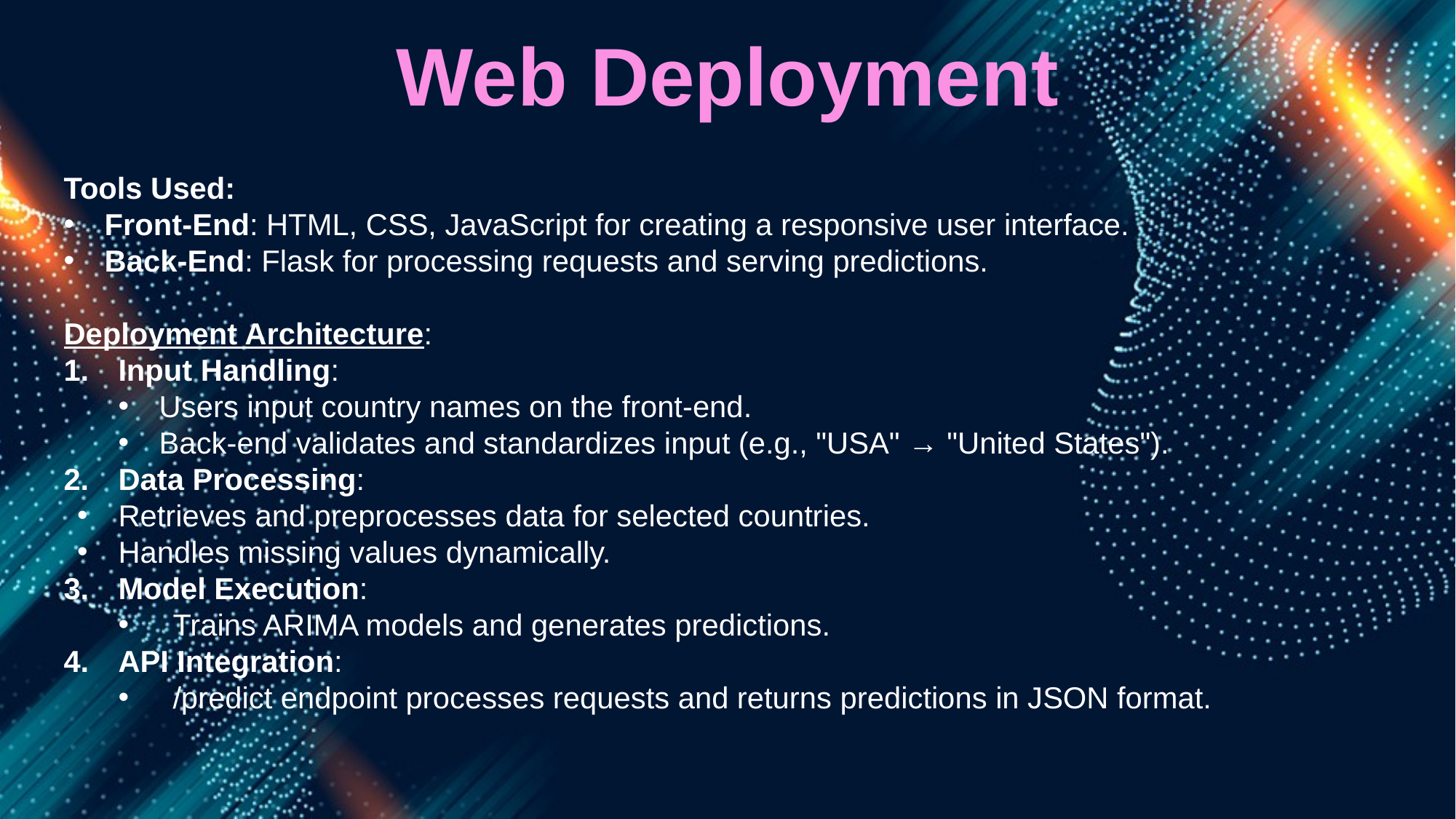

# Web Deployment
Tools Used:
Front-End: HTML, CSS, JavaScript for creating a responsive user interface.
Back-End: Flask for processing requests and serving predictions.

Deployment Architecture:
Input Handling:
Users input country names on the front-end.
Back-end validates and standardizes input (e.g., "USA" → "United States").
Data Processing:
Retrieves and preprocesses data for selected countries.
Handles missing values dynamically.
Model Execution:
Trains ARIMA models and generates predictions.
API Integration:
/predict endpoint processes requests and returns predictions in JSON format.